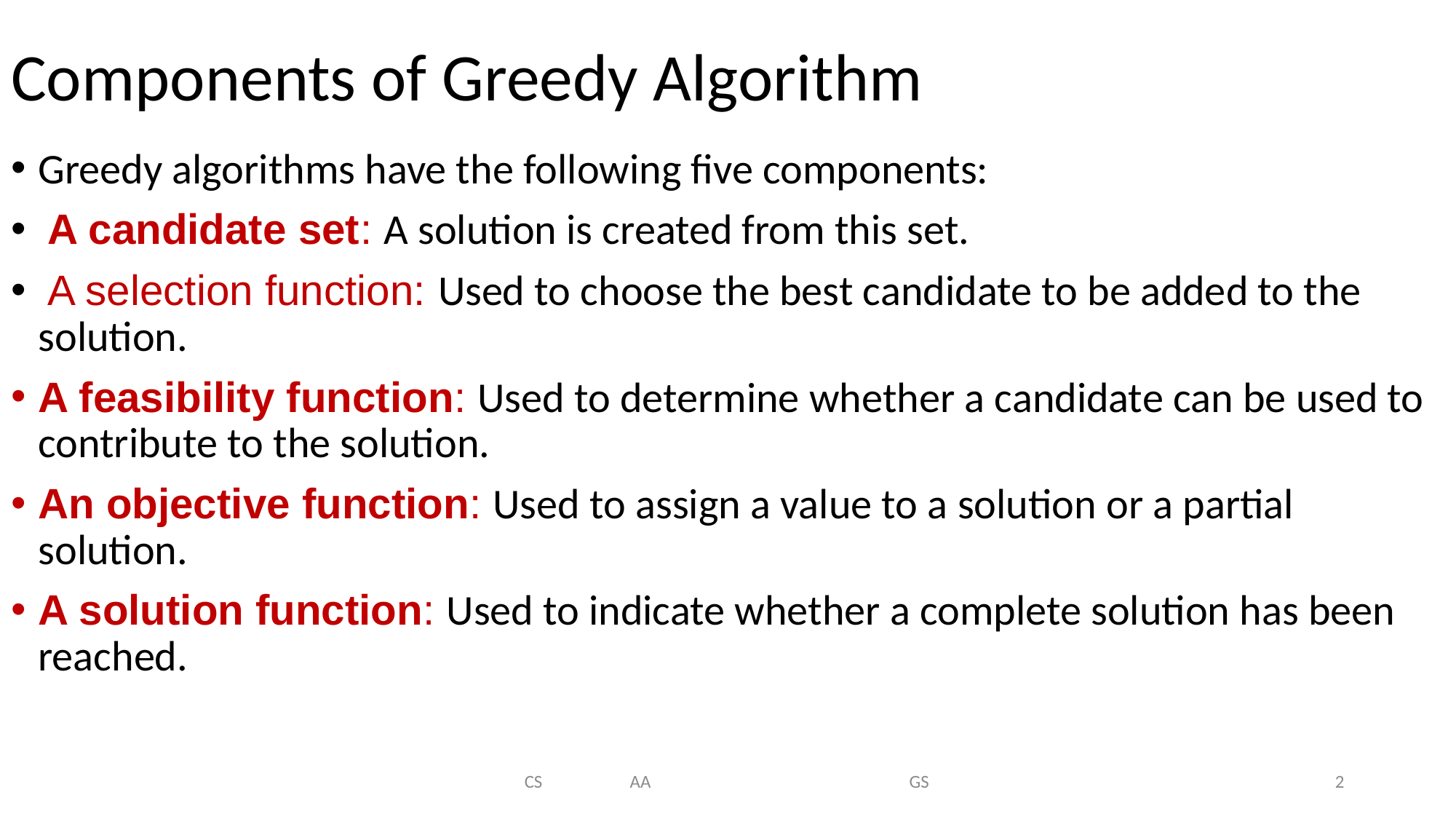

# Components of Greedy Algorithm
Greedy algorithms have the following five components:
 A candidate set: A solution is created from this set.
 A selection function: Used to choose the best candidate to be added to the solution.
A feasibility function: Used to determine whether a candidate can be used to contribute to the solution.
An objective function: Used to assign a value to a solution or a partial solution.
A solution function: Used to indicate whether a complete solution has been reached.
CS                     AA                                                              GS
2